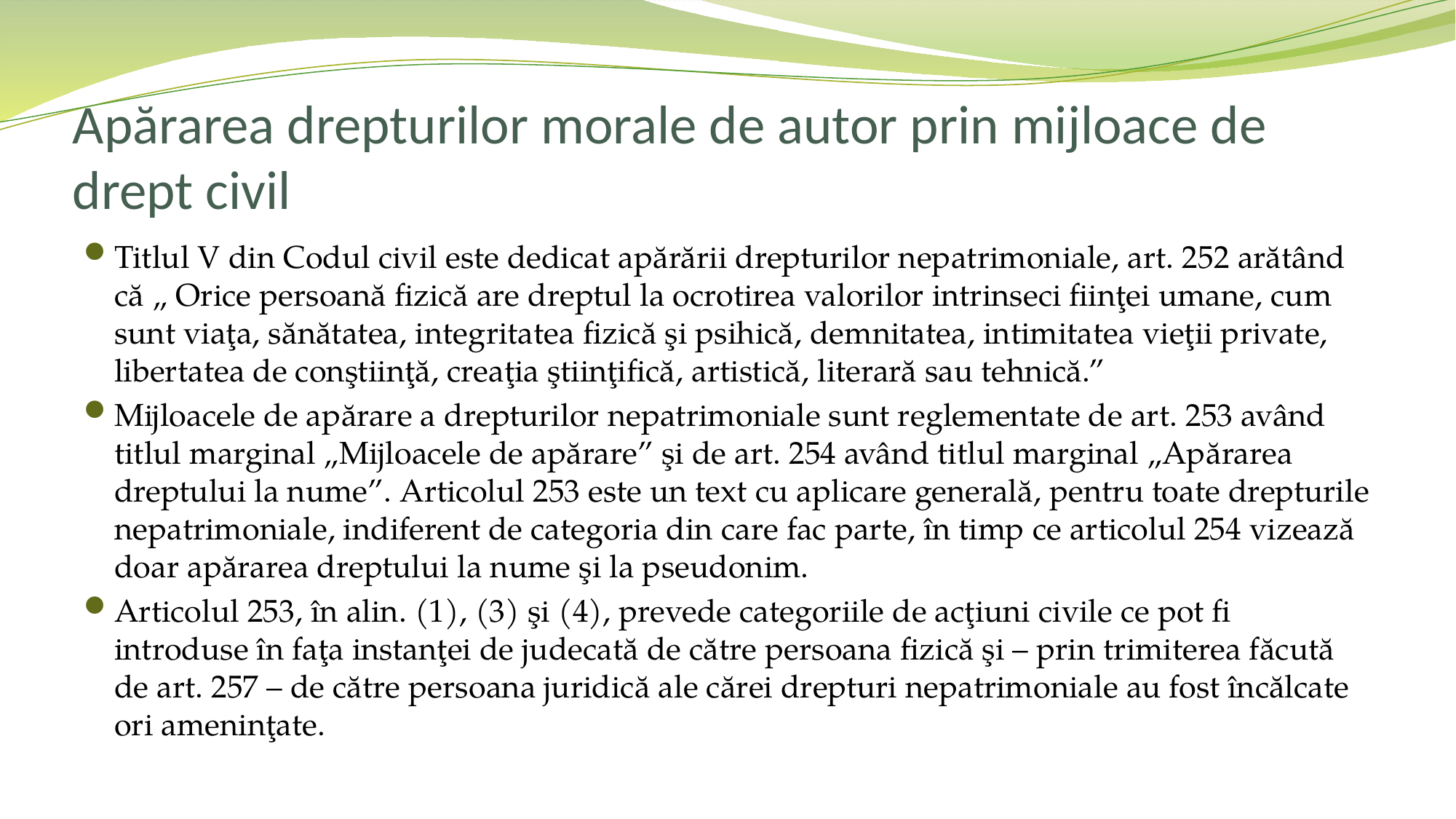

# Apărarea drepturilor morale de autor prin mijloace de drept civil
Titlul V din Codul civil este dedicat apărării drepturilor nepatrimoniale, art. 252 arătând că „ Orice persoană fizică are dreptul la ocrotirea valorilor intrinseci fiinţei umane, cum sunt viaţa, sănătatea, integritatea fizică şi psihică, demnitatea, intimitatea vieţii private, libertatea de conştiinţă, creaţia ştiinţifică, artistică, literară sau tehnică.”
Mijloacele de apărare a drepturilor nepatrimoniale sunt reglementate de art. 253 având titlul marginal „Mijloacele de apărare” şi de art. 254 având titlul marginal „Apărarea dreptului la nume”. Articolul 253 este un text cu aplicare generală, pentru toate drepturile nepatrimoniale, indiferent de categoria din care fac parte, în timp ce articolul 254 vizează doar apărarea dreptului la nume şi la pseudonim.
Articolul 253, în alin. (1), (3) şi (4), prevede categoriile de acţiuni civile ce pot fi introduse în faţa instanţei de judecată de către persoana fizică şi – prin trimiterea făcută de art. 257 – de către persoana juridică ale cărei drepturi nepatrimoniale au fost încălcate ori ameninţate.